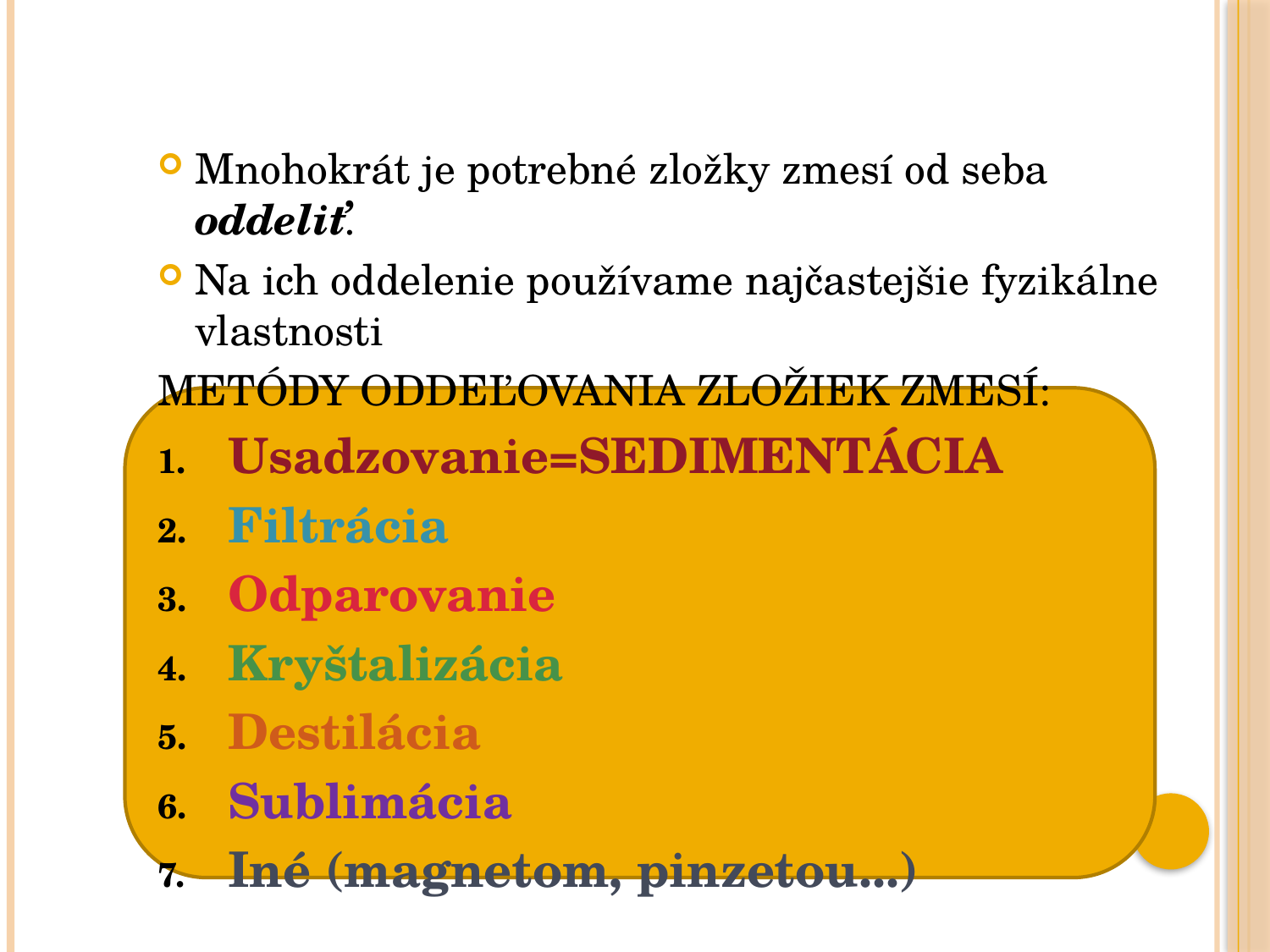

#
Mnohokrát je potrebné zložky zmesí od seba oddeliť.
Na ich oddelenie používame najčastejšie fyzikálne vlastnosti
METÓDY ODDEĽOVANIA ZLOŽIEK ZMESÍ:
Usadzovanie=SEDIMENTÁCIA
Filtrácia
Odparovanie
Kryštalizácia
Destilácia
Sublimácia
Iné (magnetom, pinzetou...)